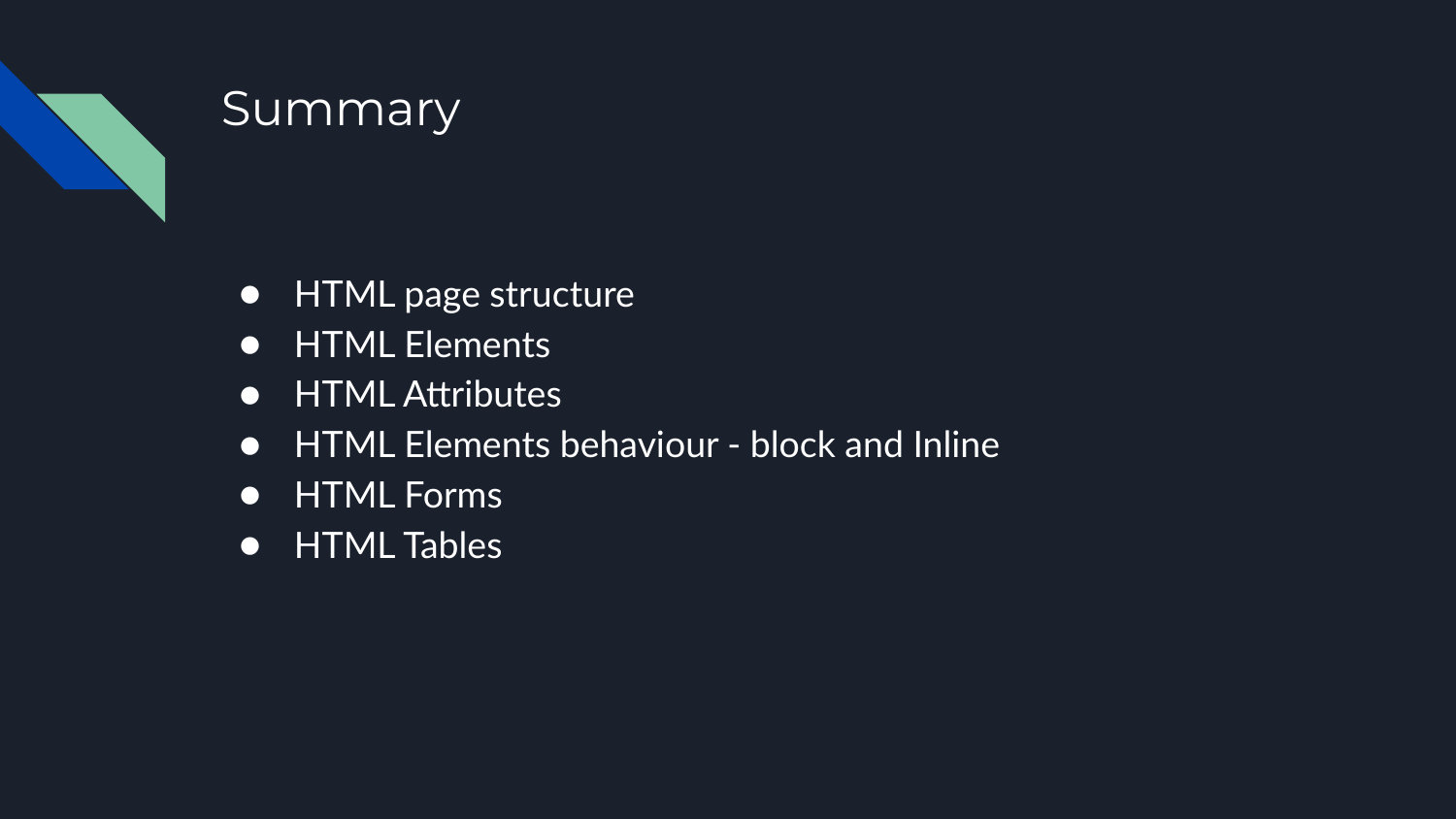

# Summary
HTML page structure
HTML Elements
HTML Attributes
HTML Elements behaviour - block and Inline
HTML Forms
HTML Tables